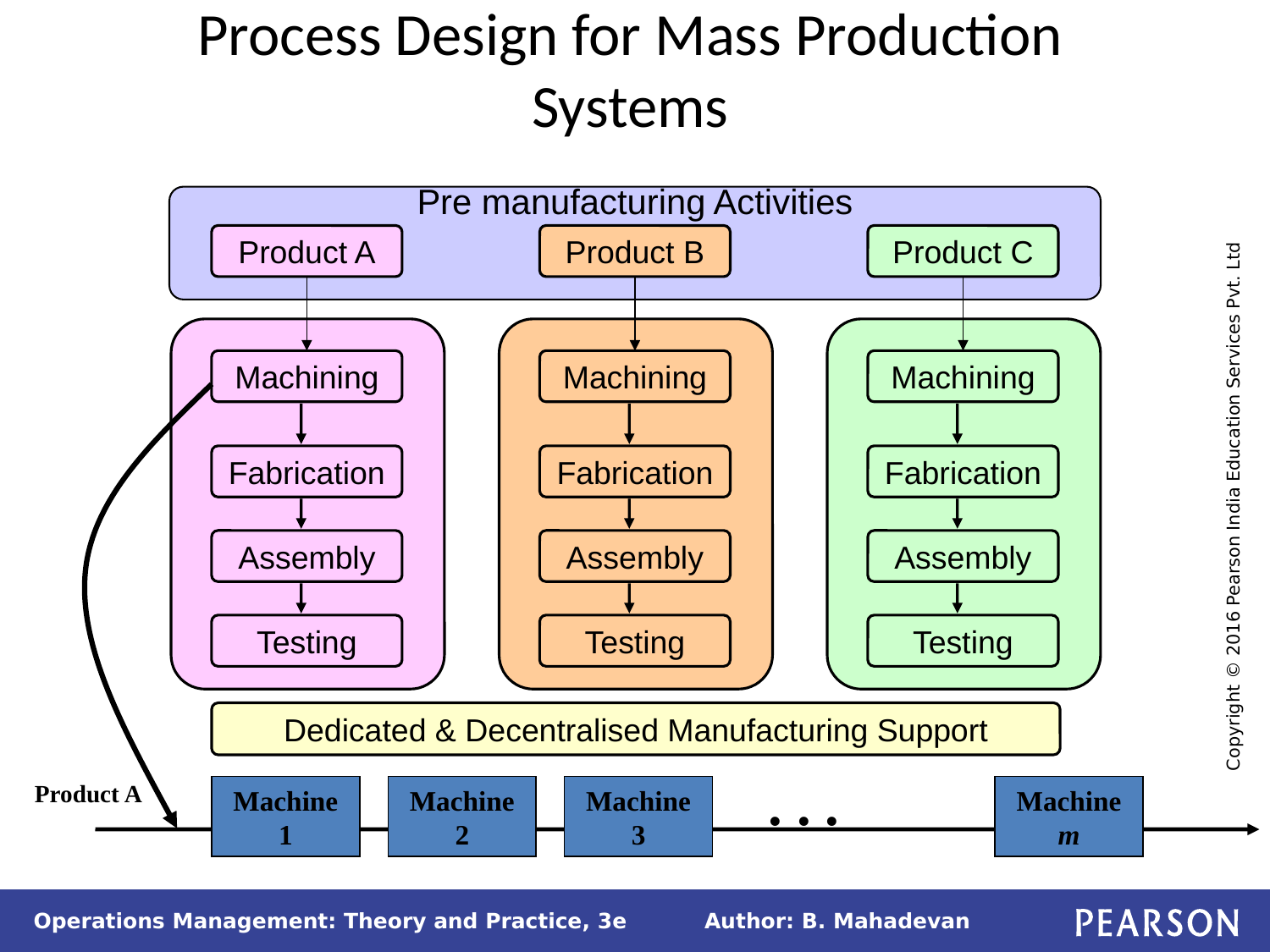

# Process Design for Mass Production Systems
Pre manufacturing Activities

Product A
Product B
Product C

Machining
Machining
Machining

Fabrication
Fabrication
Fabrication

Assembly
Assembly
Assembly

Testing
Testing
Testing
Dedicated & Decentralised Manufacturing Support
. . .
Product A
Machine 1
Machine 2
Machine 3
Machine m